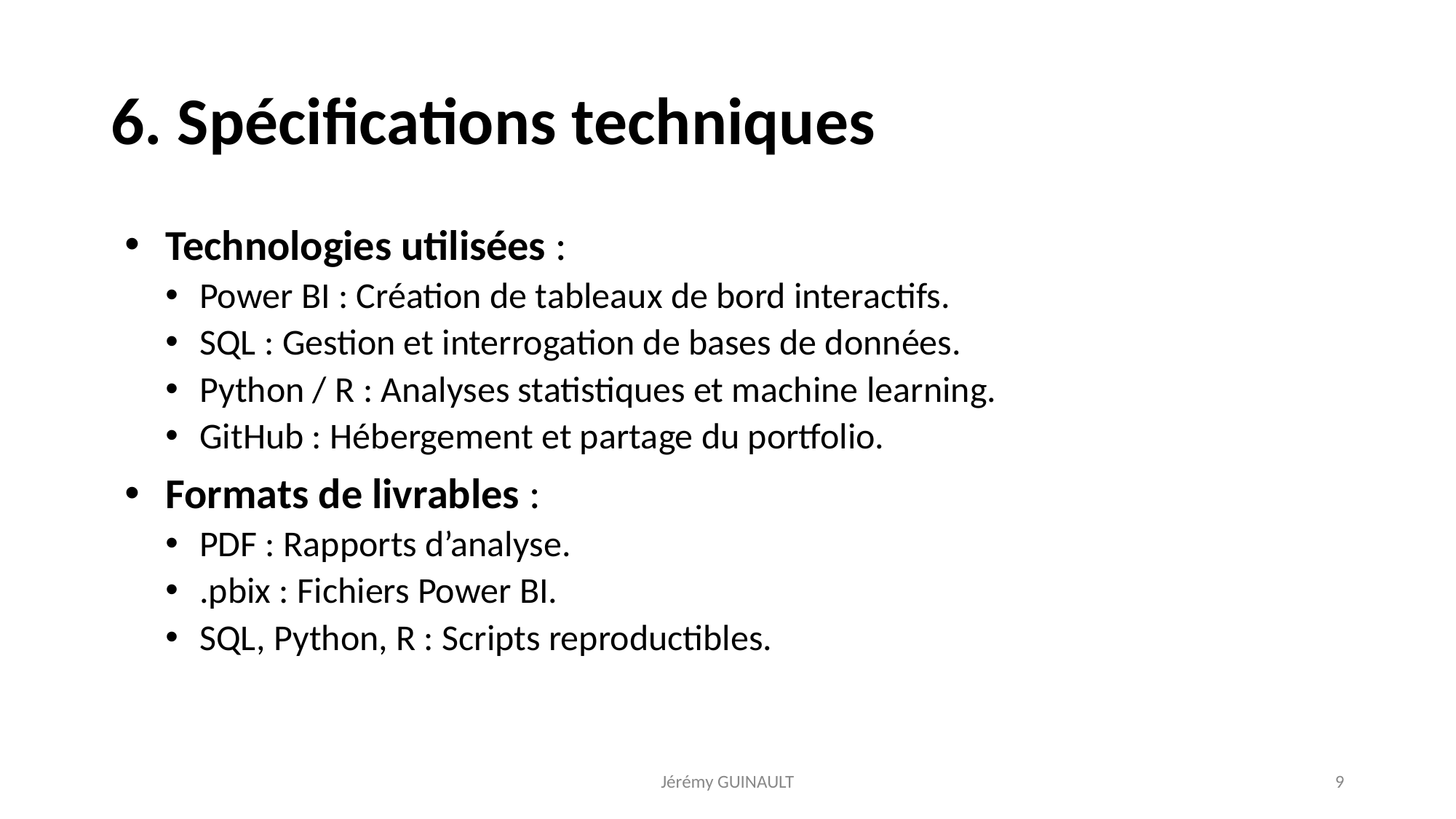

# 6. Spécifications techniques
Technologies utilisées :
Power BI : Création de tableaux de bord interactifs.
SQL : Gestion et interrogation de bases de données.
Python / R : Analyses statistiques et machine learning.
GitHub : Hébergement et partage du portfolio.
Formats de livrables :
PDF : Rapports d’analyse.
.pbix : Fichiers Power BI.
SQL, Python, R : Scripts reproductibles.

Jérémy GUINAULT
9